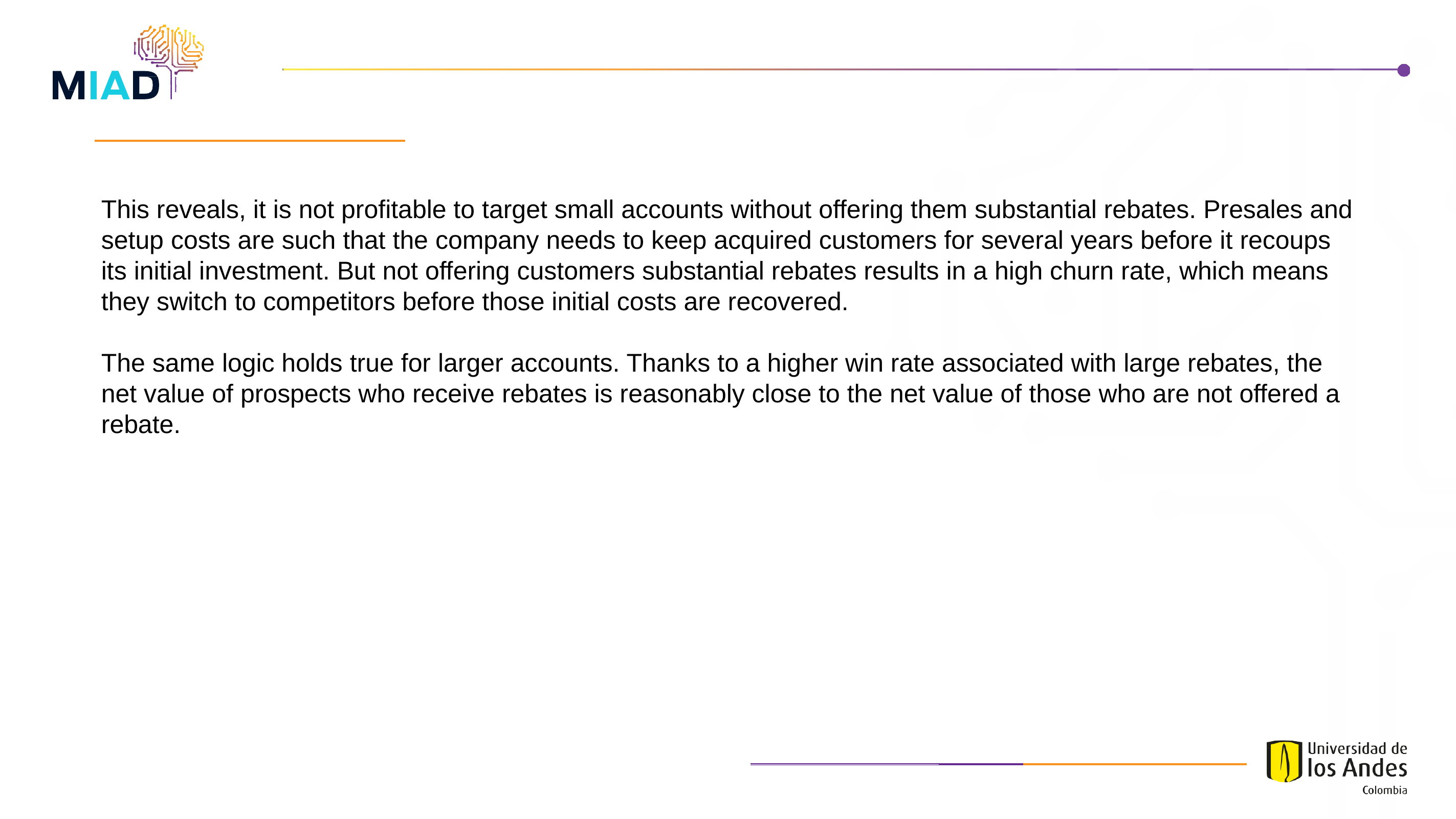

This reveals, it is not profitable to target small accounts without offering them substantial rebates. Presales and setup costs are such that the company needs to keep acquired customers for several years before it recoups its initial investment. But not offering customers substantial rebates results in a high churn rate, which means they switch to competitors before those initial costs are recovered.

The same logic holds true for larger accounts. Thanks to a higher win rate associated with large rebates, the net value of prospects who receive rebates is reasonably close to the net value of those who are not offered a rebate.